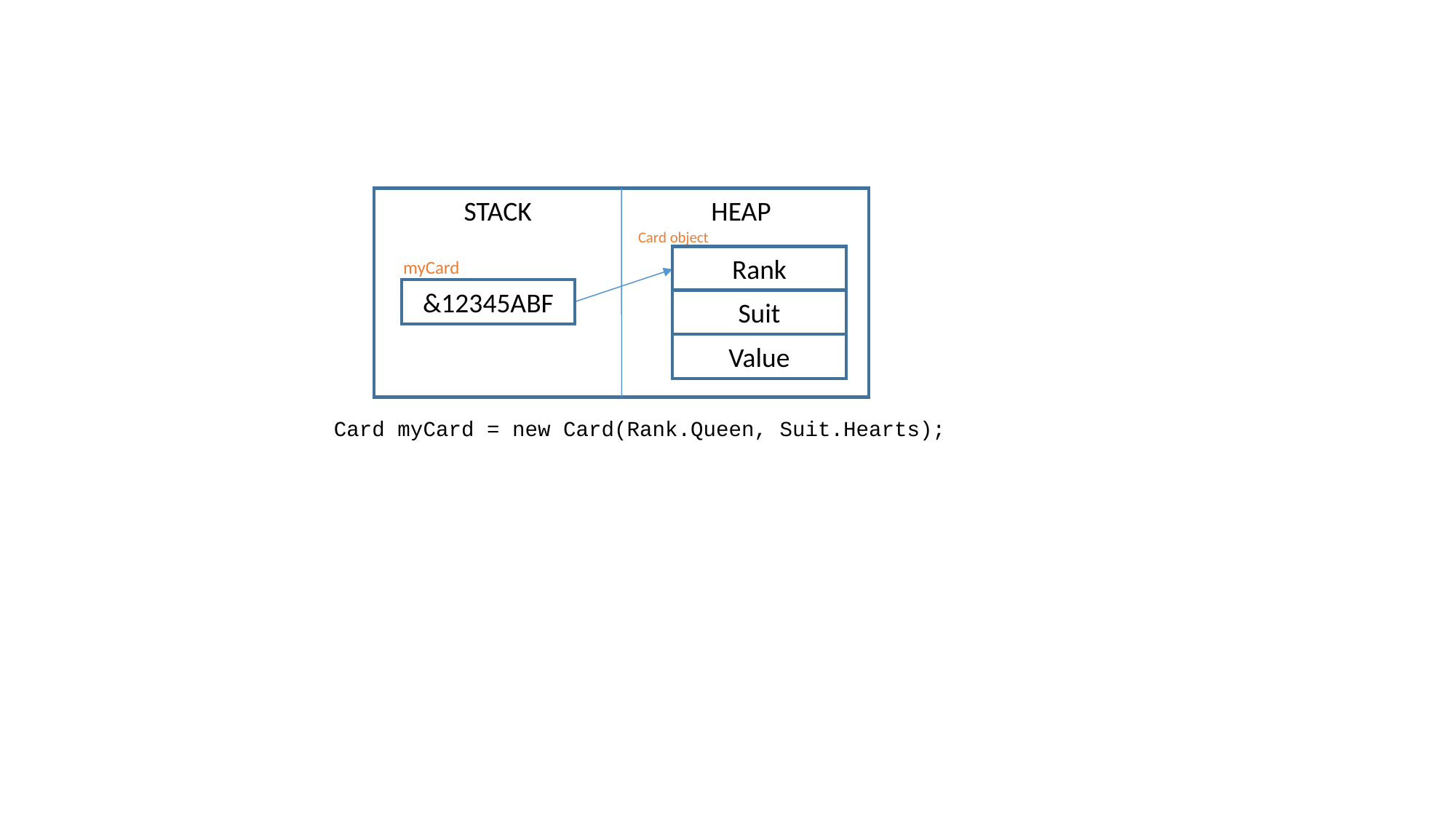

STACK

HEAP
Card object
Rank
myCard

&12345ABF
Suit
Value
Card myCard = new Card(Rank.Queen, Suit.Hearts);